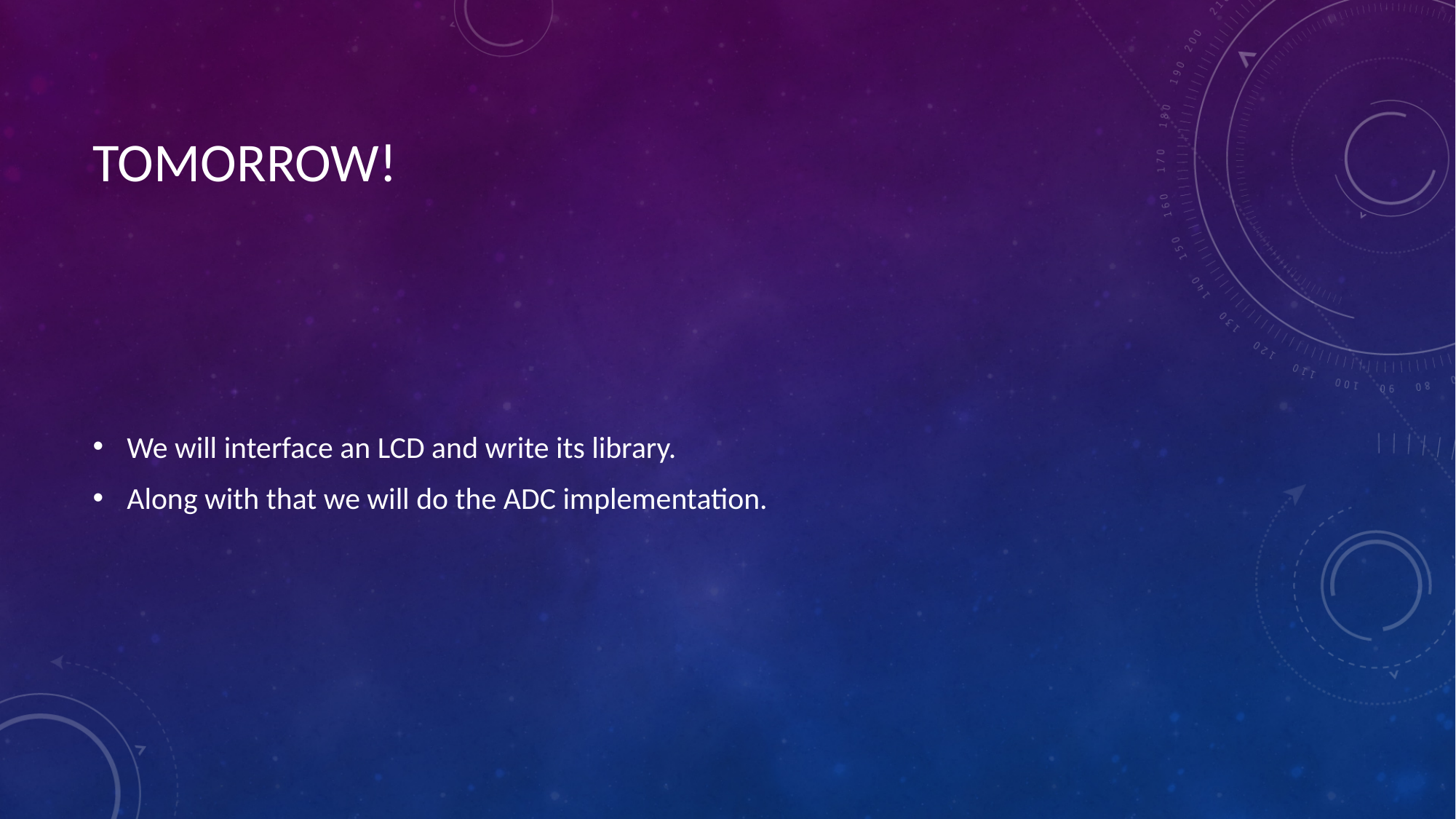

# Tomorrow!
We will interface an LCD and write its library.
Along with that we will do the ADC implementation.